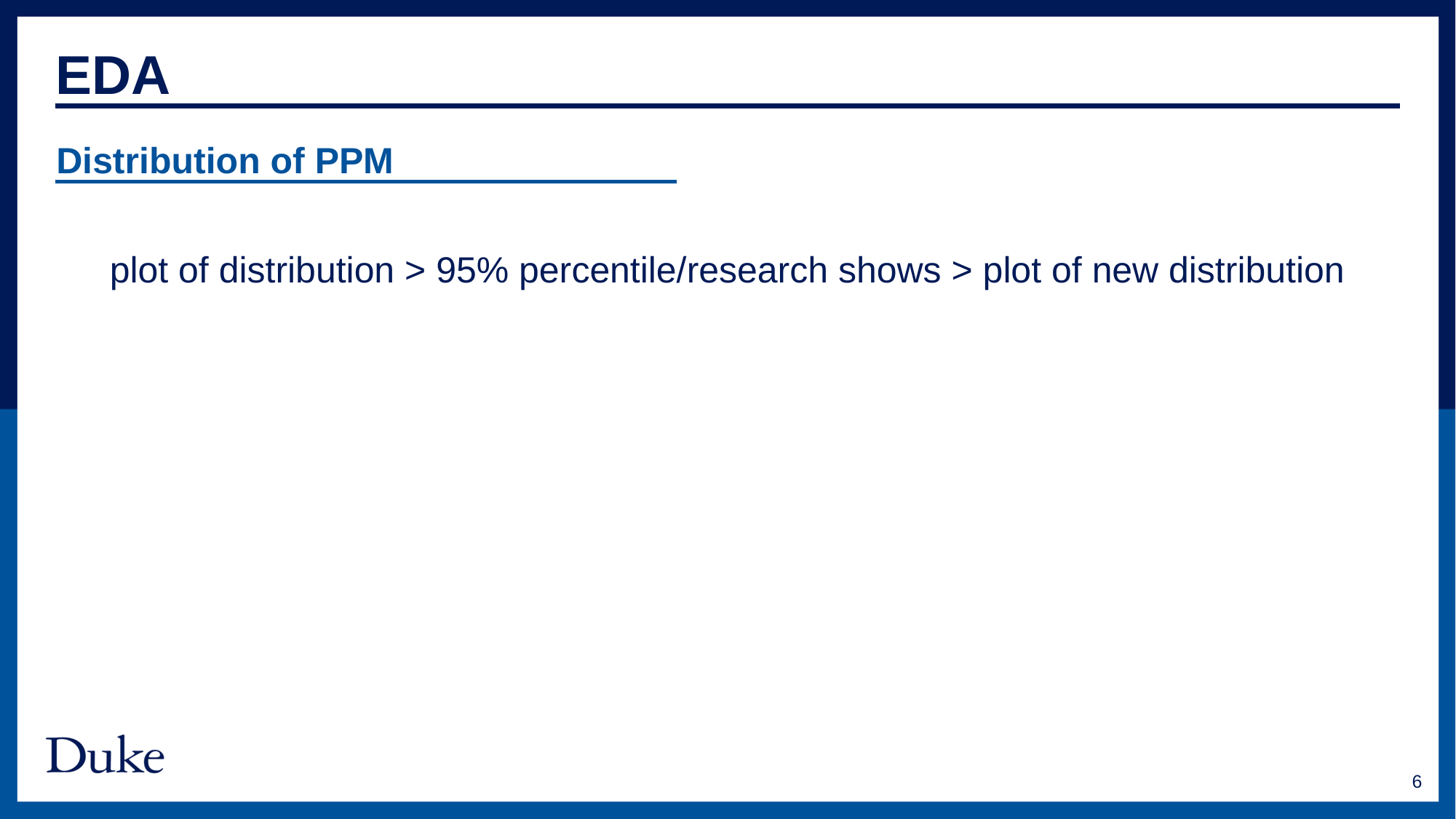

EDA
Distribution of PPM
plot of distribution > 95% percentile/research shows > plot of new distribution
6